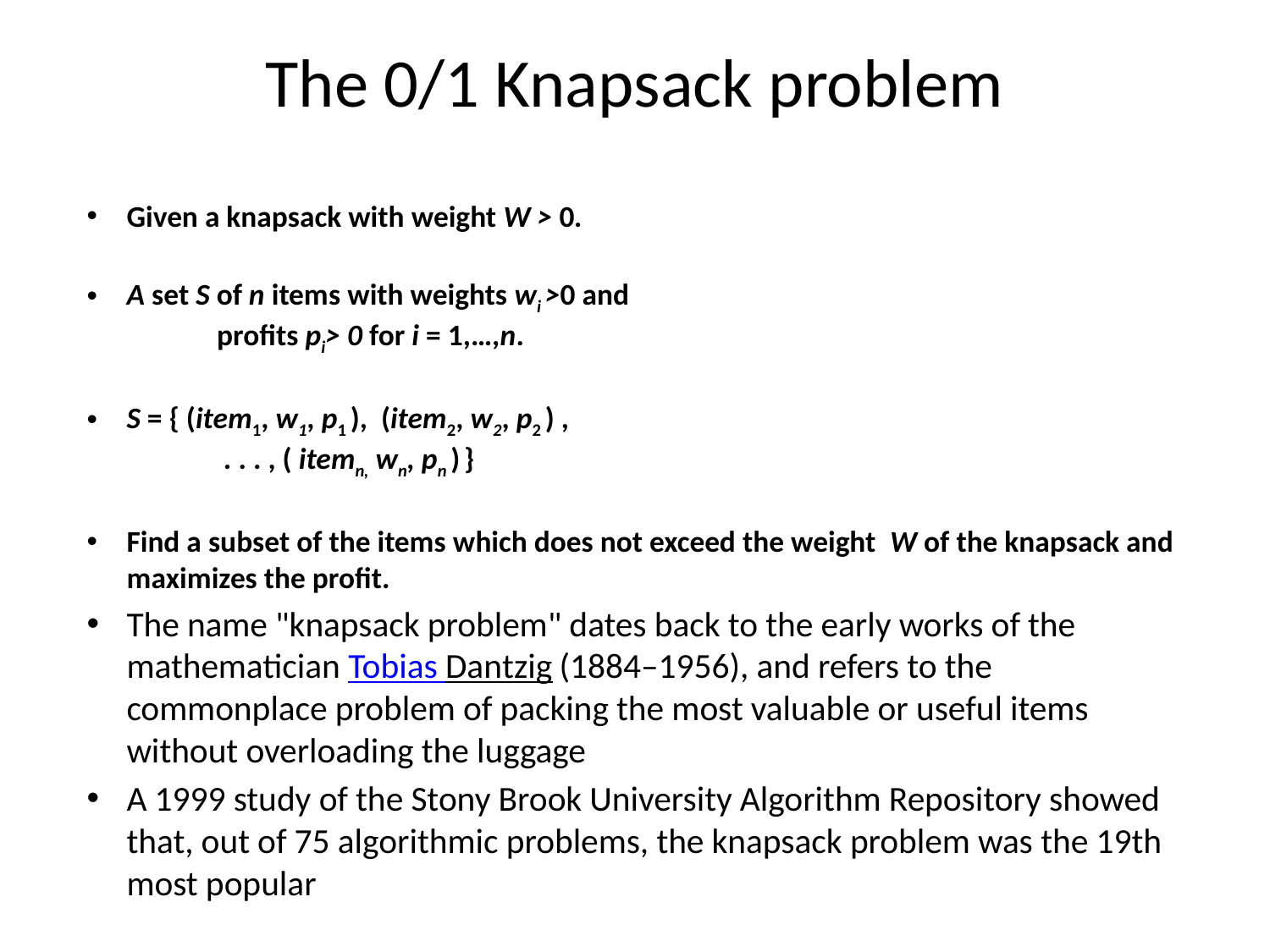

# The 0/1 Knapsack problem
Given a knapsack with weight W > 0.
A set S of n items with weights wi >0 and
	profits pi> 0 for i = 1,…,n.
S = { (item1, w1, p1 ),  (item2, w2, p2 ) ,
	 . . . , ( itemn, wn, pn ) }
Find a subset of the items which does not exceed the weight  W of the knapsack and maximizes the profit.
The name "knapsack problem" dates back to the early works of the mathematician Tobias Dantzig (1884–1956), and refers to the commonplace problem of packing the most valuable or useful items without overloading the luggage
A 1999 study of the Stony Brook University Algorithm Repository showed that, out of 75 algorithmic problems, the knapsack problem was the 19th most popular